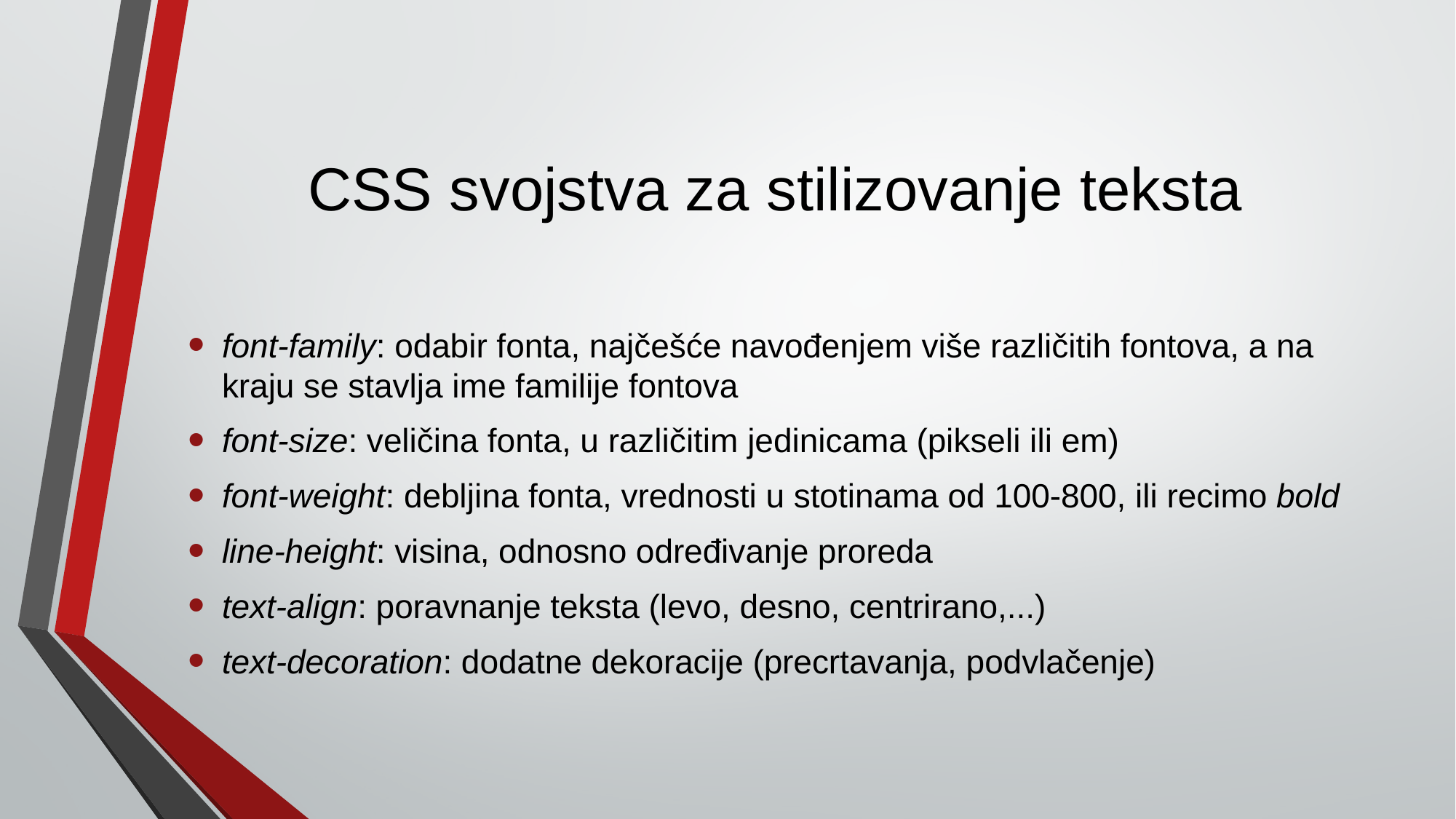

# CSS svojstva za stilizovanje teksta
font-family: odabir fonta, najčešće navođenjem više različitih fontova, a na kraju se stavlja ime familije fontova
font-size: veličina fonta, u različitim jedinicama (pikseli ili em)
font-weight: debljina fonta, vrednosti u stotinama od 100-800, ili recimo bold
line-height: visina, odnosno određivanje proreda
text-align: poravnanje teksta (levo, desno, centrirano,...)
text-decoration: dodatne dekoracije (precrtavanja, podvlačenje)